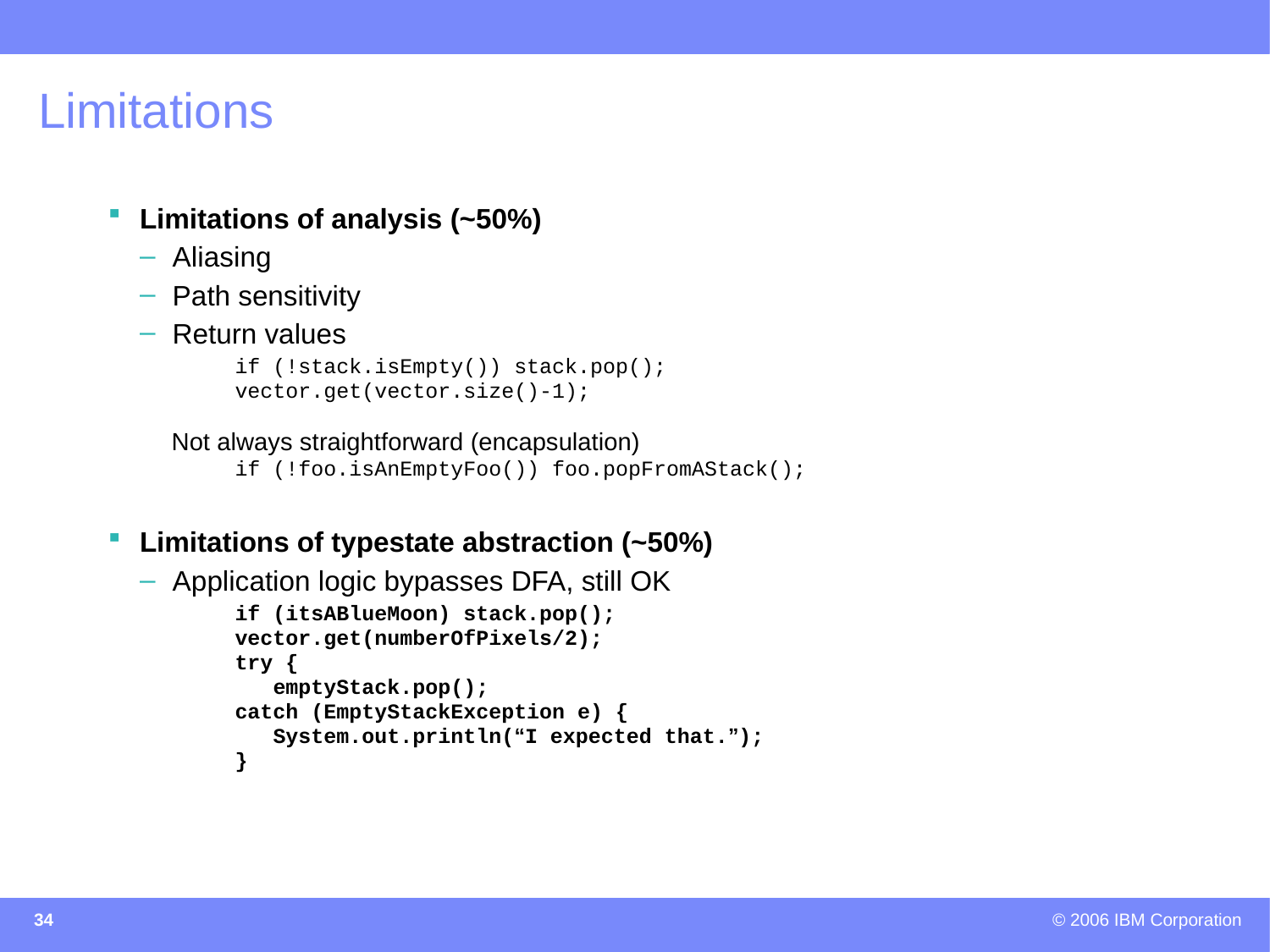

# Limitations
Limitations of analysis (~50%)
Aliasing
Path sensitivity
Return values
if (!stack.isEmpty()) stack.pop();
vector.get(vector.size()-1);

Not always straightforward (encapsulation)
if (!foo.isAnEmptyFoo()) foo.popFromAStack();

Limitations of typestate abstraction (~50%)
Application logic bypasses DFA, still OK
if (itsABlueMoon) stack.pop();
vector.get(numberOfPixels/2);
try {
   emptyStack.pop();
catch (EmptyStackException e) {
   System.out.println(“I expected that.”);
}
34